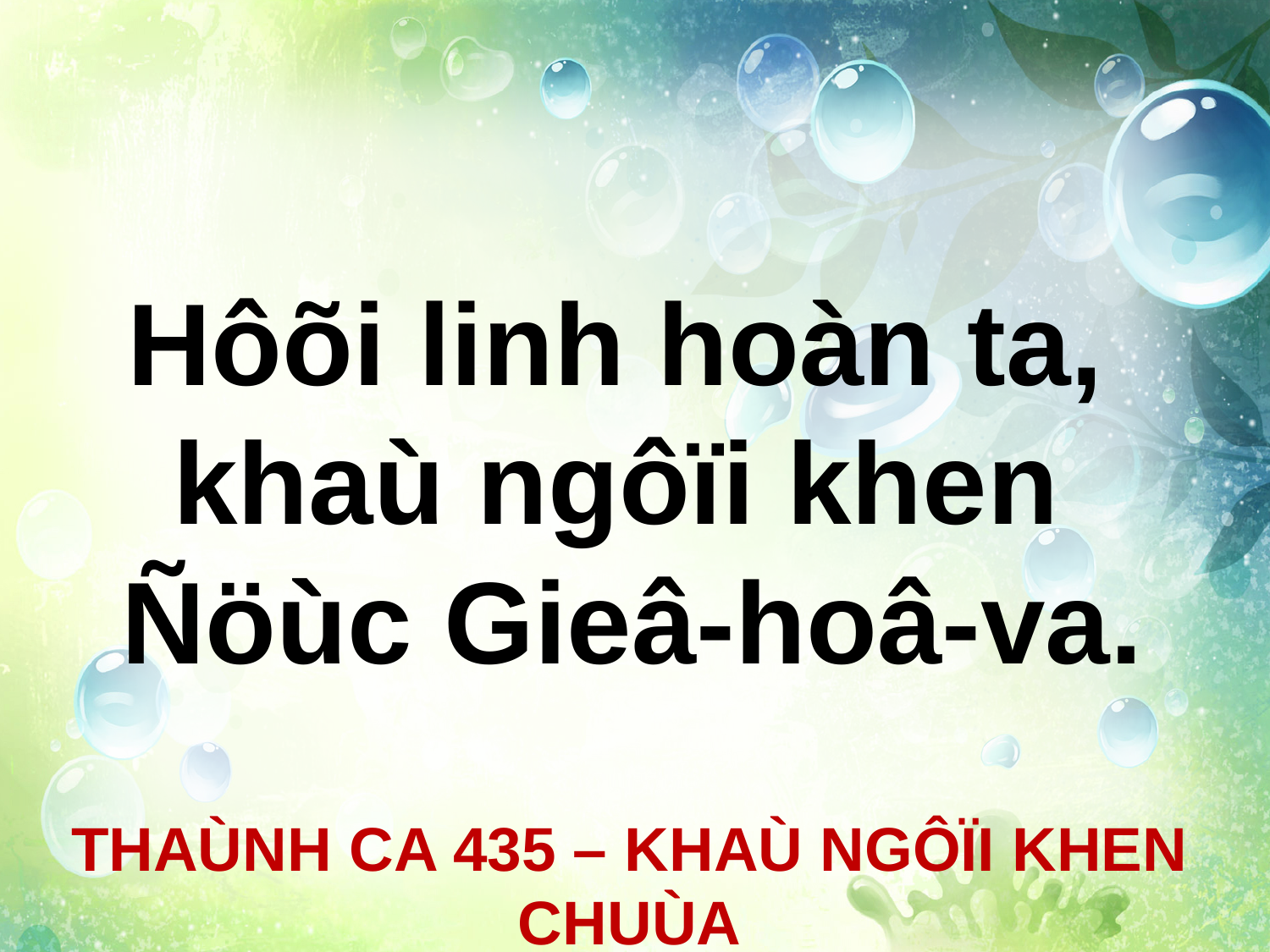

Hôõi linh hoàn ta,
khaù ngôïi khen
Ñöùc Gieâ-hoâ-va.
THAÙNH CA 435 – KHAÙ NGÔÏI KHEN CHUÙA